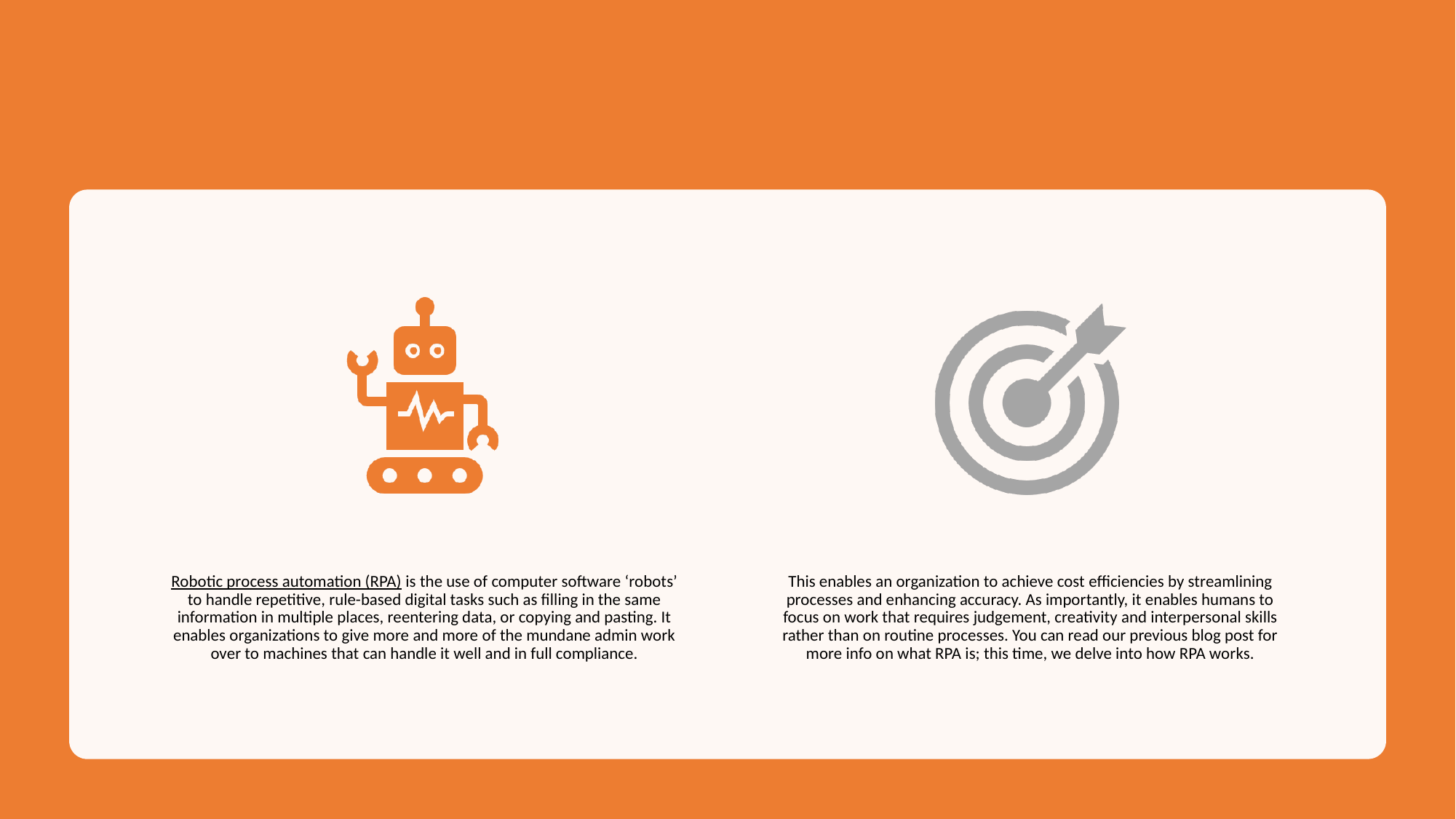

Robotic process automation (RPA) is the use of computer software ‘robots’ to handle repetitive, rule-based digital tasks such as filling in the same information in multiple places, reentering data, or copying and pasting. It enables organizations to give more and more of the mundane admin work over to machines that can handle it well and in full compliance.
This enables an organization to achieve cost efficiencies by streamlining processes and enhancing accuracy. As importantly, it enables humans to focus on work that requires judgement, creativity and interpersonal skills rather than on routine processes. You can read our previous blog post for more info on what RPA is; this time, we delve into how RPA works.